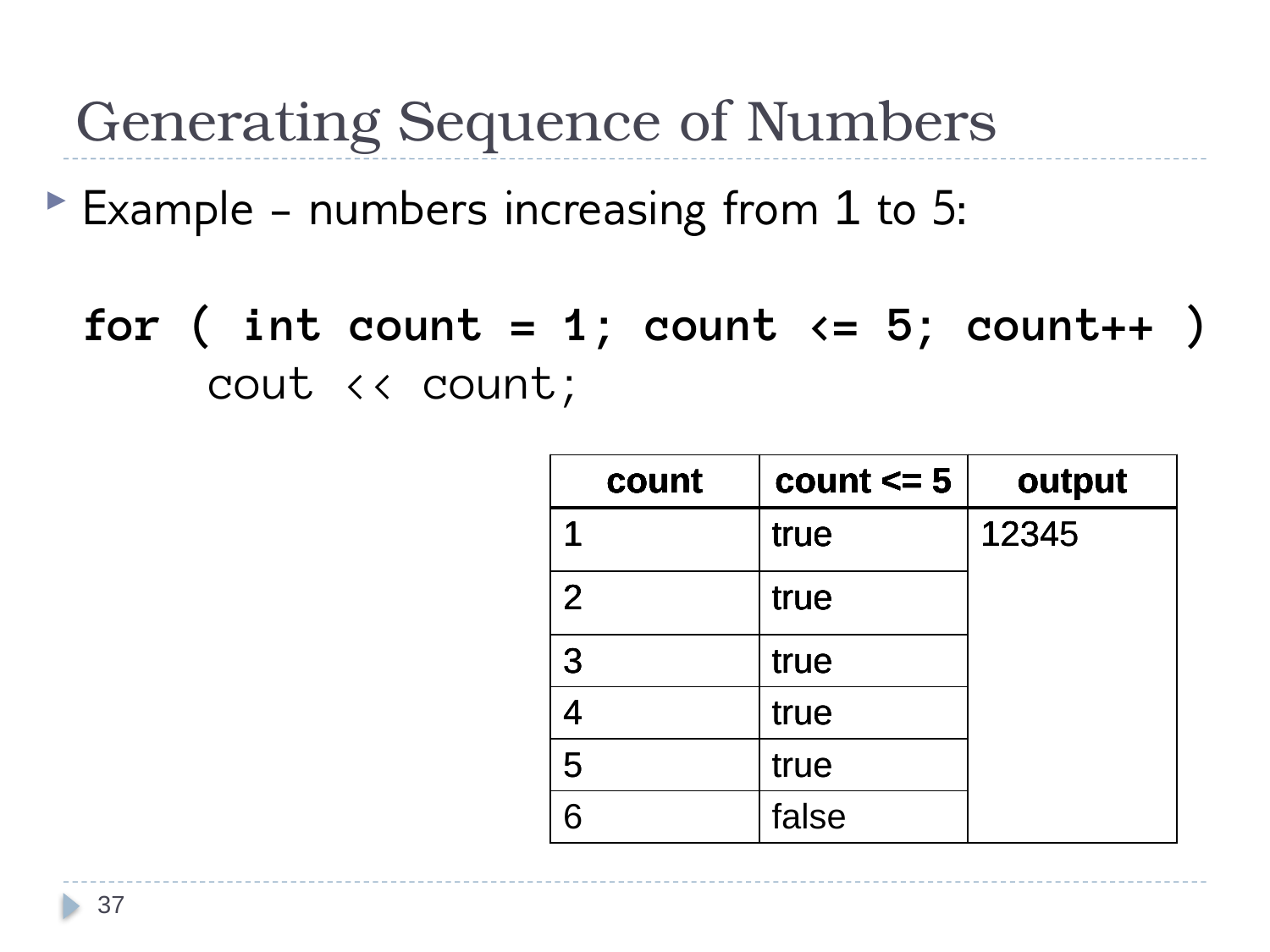

# Generating Sequence of Numbers
Example – numbers increasing from 1 to 5:

	for ( int count = 1; count <= 5; count++ )
		cout << count;
| count | count <= 5 | output |
| --- | --- | --- |
| 1 | true | 12 |
| 2 | true |  |
|  |  |  |
|  |  |  |
|  |  |  |
|  |  |  |
| count | count <= 5 | output |
| --- | --- | --- |
| 1 | true | 1 |
|  |  |  |
|  |  |  |
|  |  |  |
|  |  |  |
|  |  |  |
| count | count <= 5 | output |
| --- | --- | --- |
| 1 | true | 123 |
| 2 | true |  |
| 3 | true |  |
|  |  |  |
|  |  |  |
|  |  |  |
| count | count <= 5 | output |
| --- | --- | --- |
| 1 | true | 1234 |
| 2 | true |  |
| 3 | true |  |
| 4 | true |  |
|  |  |  |
|  |  |  |
| count | count <= 5 | output |
| --- | --- | --- |
| 1 | true | 12345 |
| 2 | true |  |
| 3 | true |  |
| 4 | true |  |
| 5 | true |  |
|  |  |  |
| count | count <= 5 | output |
| --- | --- | --- |
| 1 | true | 12345 |
| 2 | true |  |
| 3 | true |  |
| 4 | true |  |
| 5 | true |  |
| 6 | false |  |
37